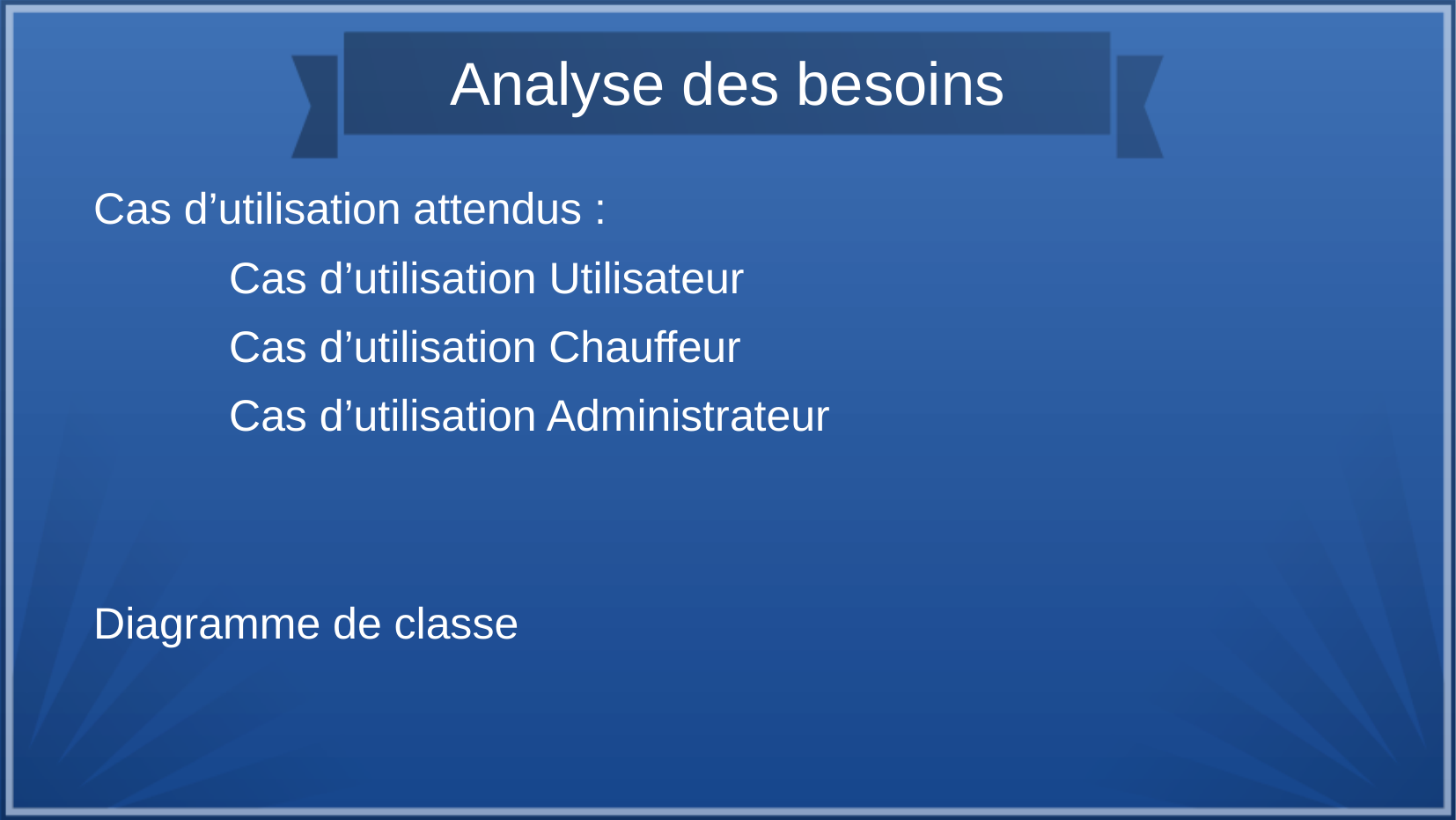

# Analyse des besoins
Cas d’utilisation attendus :
           Cas d’utilisation Utilisateur
           Cas d’utilisation Chauffeur
           Cas d’utilisation Administrateur

Diagramme de classe